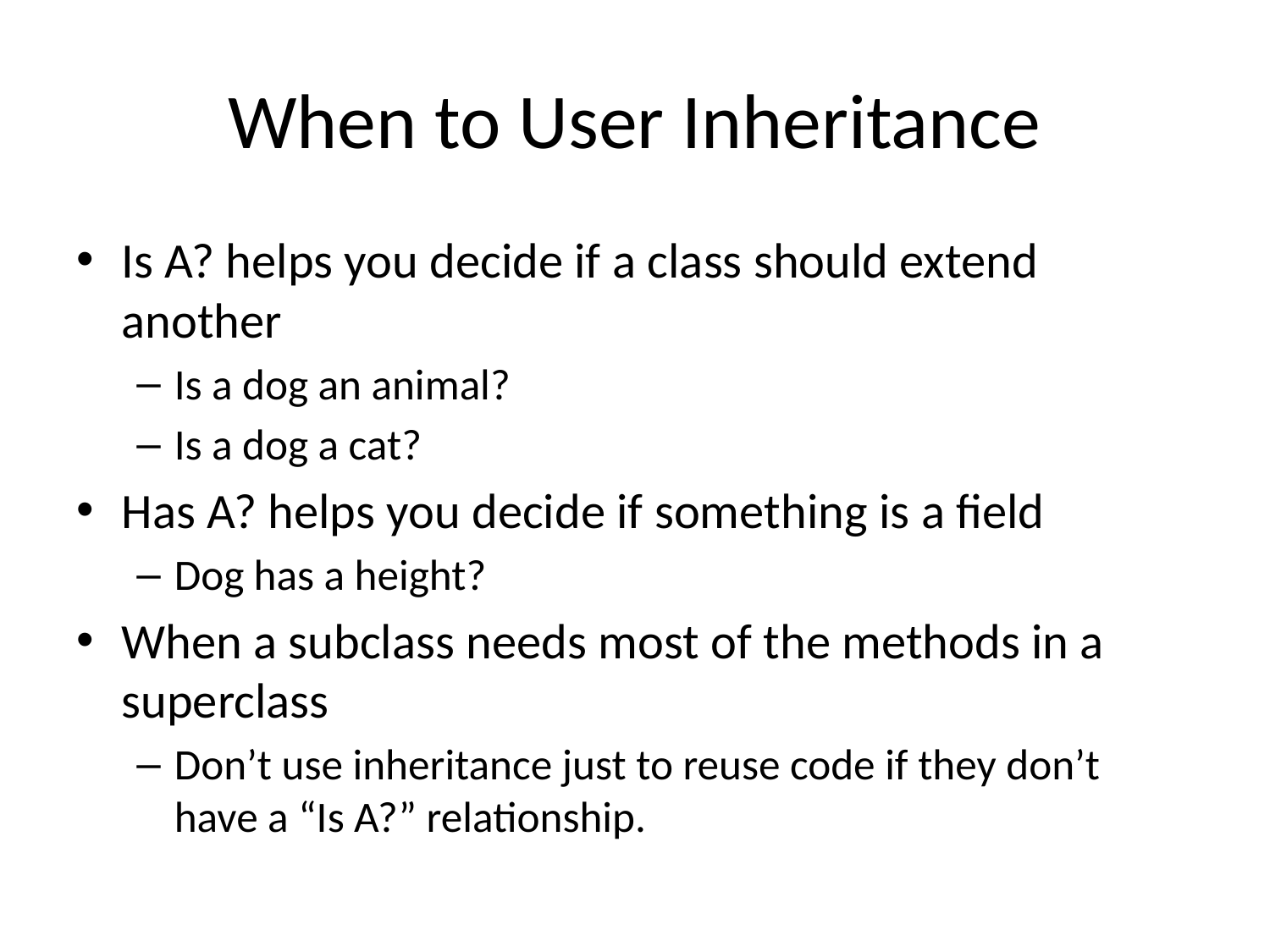

# When to User Inheritance
Is A? helps you decide if a class should extend another
Is a dog an animal?
Is a dog a cat?
Has A? helps you decide if something is a field
Dog has a height?
When a subclass needs most of the methods in a superclass
Don’t use inheritance just to reuse code if they don’t have a “Is A?” relationship.